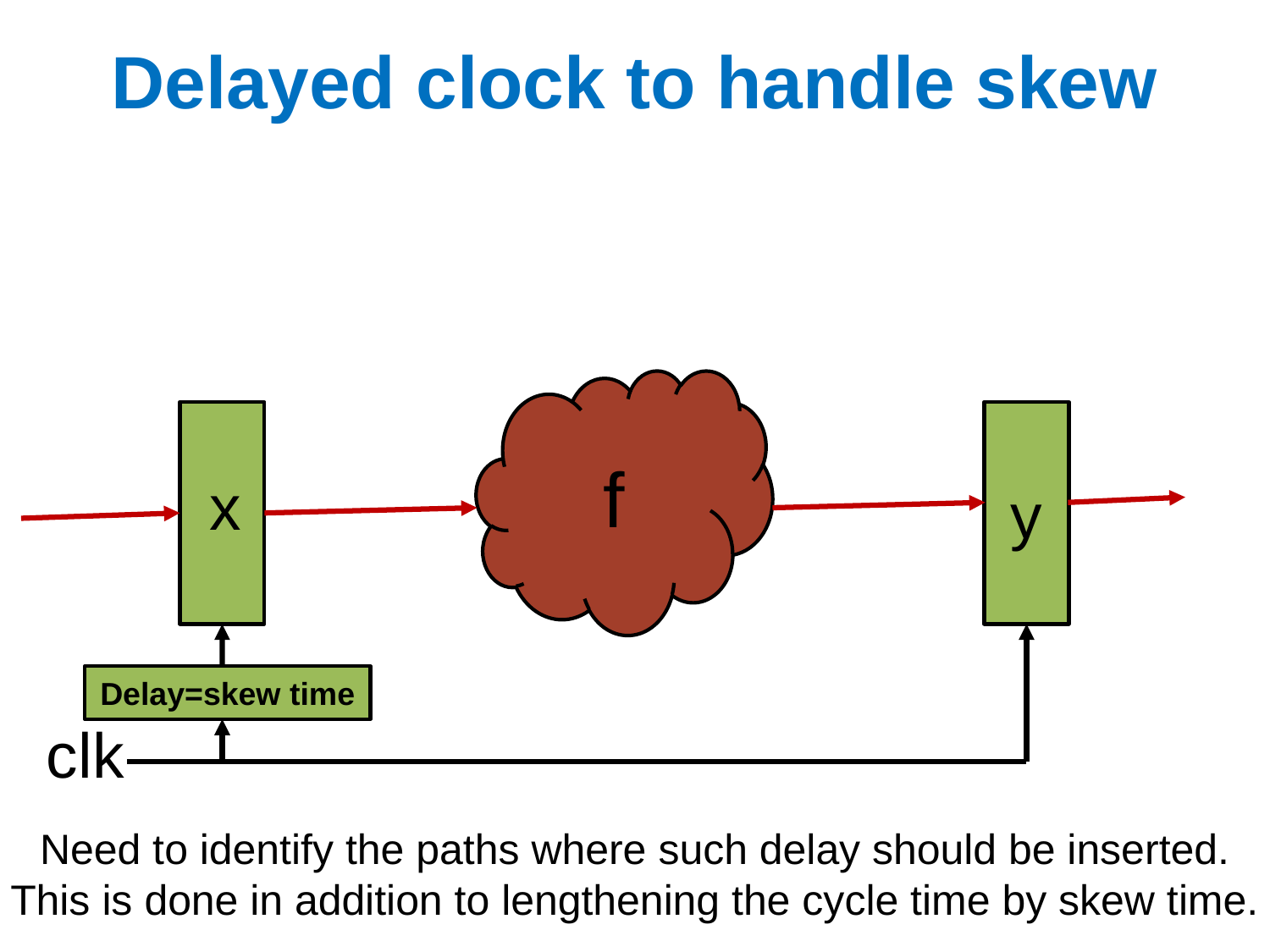

# Delayed clock to handle skew
f

y
x
Delay=skew time
clk
Need to identify the paths where such delay should be inserted.
This is done in addition to lengthening the cycle time by skew time.